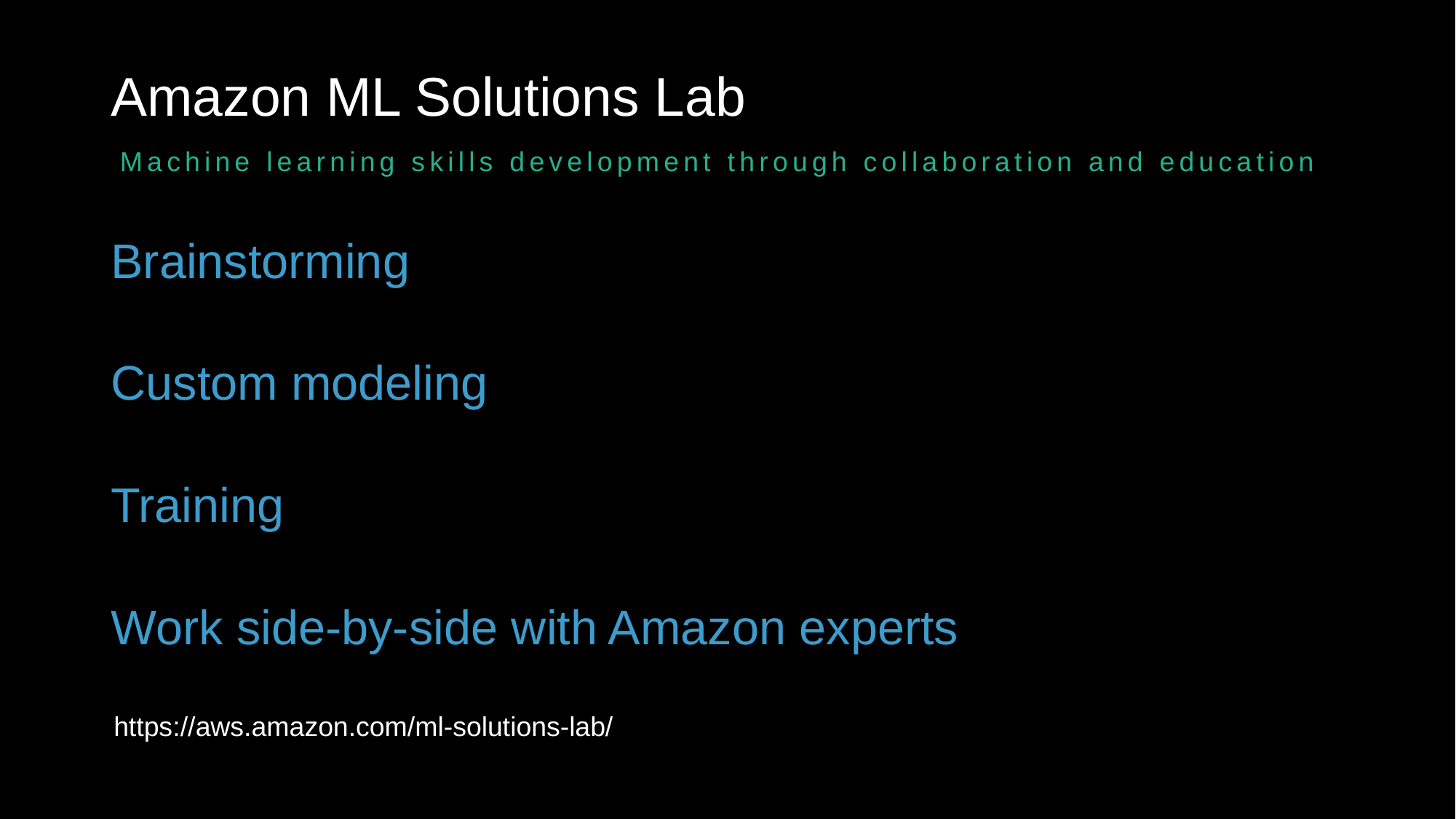

# Amazon ML Solutions Lab
Machine learning skills development through collaboration and education
Brainstorming

Custom modeling

Training

Work side-by-side with Amazon experts
https://aws.amazon.com/ml-solutions-lab/